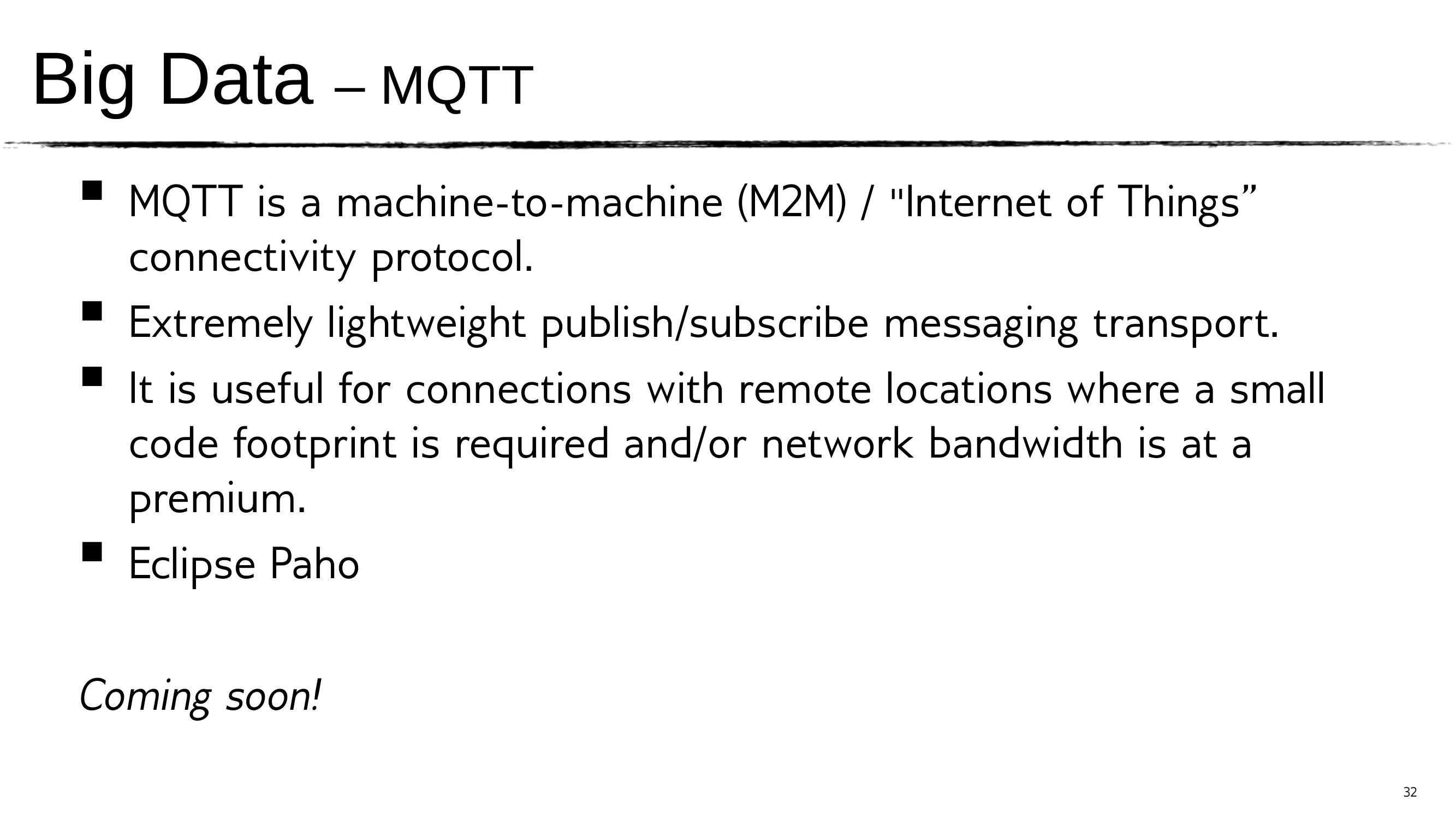

Big Data – MQTT
MQTT is a machine-to-machine (M2M) / "Internet of Things” connectivity protocol.
Extremely lightweight publish/subscribe messaging transport.
It is useful for connections with remote locations where a small code footprint is required and/or network bandwidth is at a premium.
Eclipse Paho

Coming soon!
32